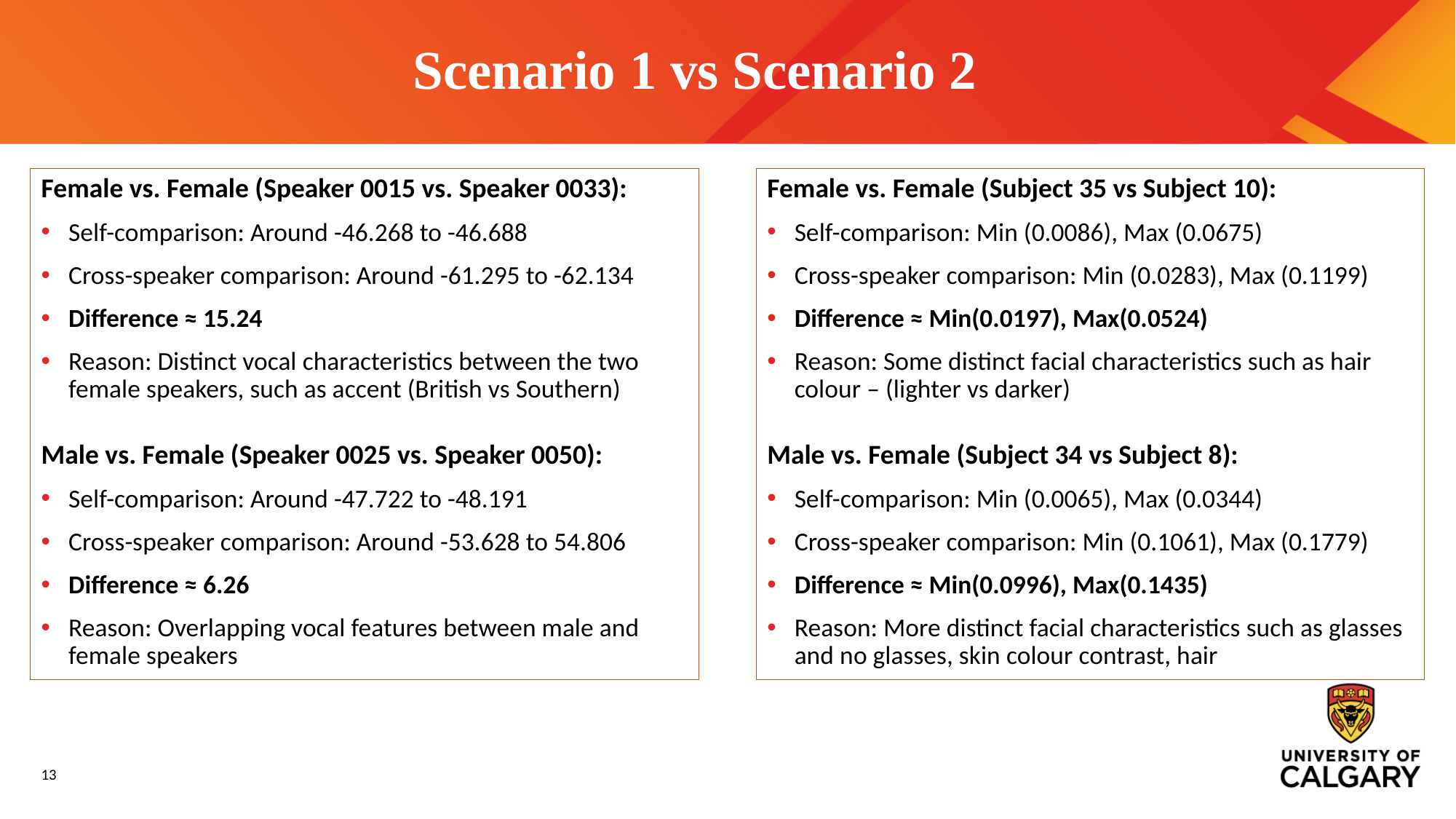

# Scenario 1 vs Scenario 2
Female vs. Female (Speaker 0015 vs. Speaker 0033):
Self-comparison: Around -46.268 to -46.688
Cross-speaker comparison: Around -61.295 to -62.134
Difference ≈ 15.24
Reason: Distinct vocal characteristics between the two female speakers, such as accent (British vs Southern)

Male vs. Female (Speaker 0025 vs. Speaker 0050):
Self-comparison: Around -47.722 to -48.191
Cross-speaker comparison: Around -53.628 to 54.806
Difference ≈ 6.26
Reason: Overlapping vocal features between male and female speakers
Female vs. Female (Subject 35 vs Subject 10):
Self-comparison: Min (0.0086), Max (0.0675)
Cross-speaker comparison: Min (0.0283), Max (0.1199)
Difference ≈ Min(0.0197), Max(0.0524)
Reason: Some distinct facial characteristics such as hair colour – (lighter vs darker)

Male vs. Female (Subject 34 vs Subject 8):
Self-comparison: Min (0.0065), Max (0.0344)
Cross-speaker comparison: Min (0.1061), Max (0.1779)
Difference ≈ Min(0.0996), Max(0.1435)
Reason: More distinct facial characteristics such as glasses and no glasses, skin colour contrast, hair
13